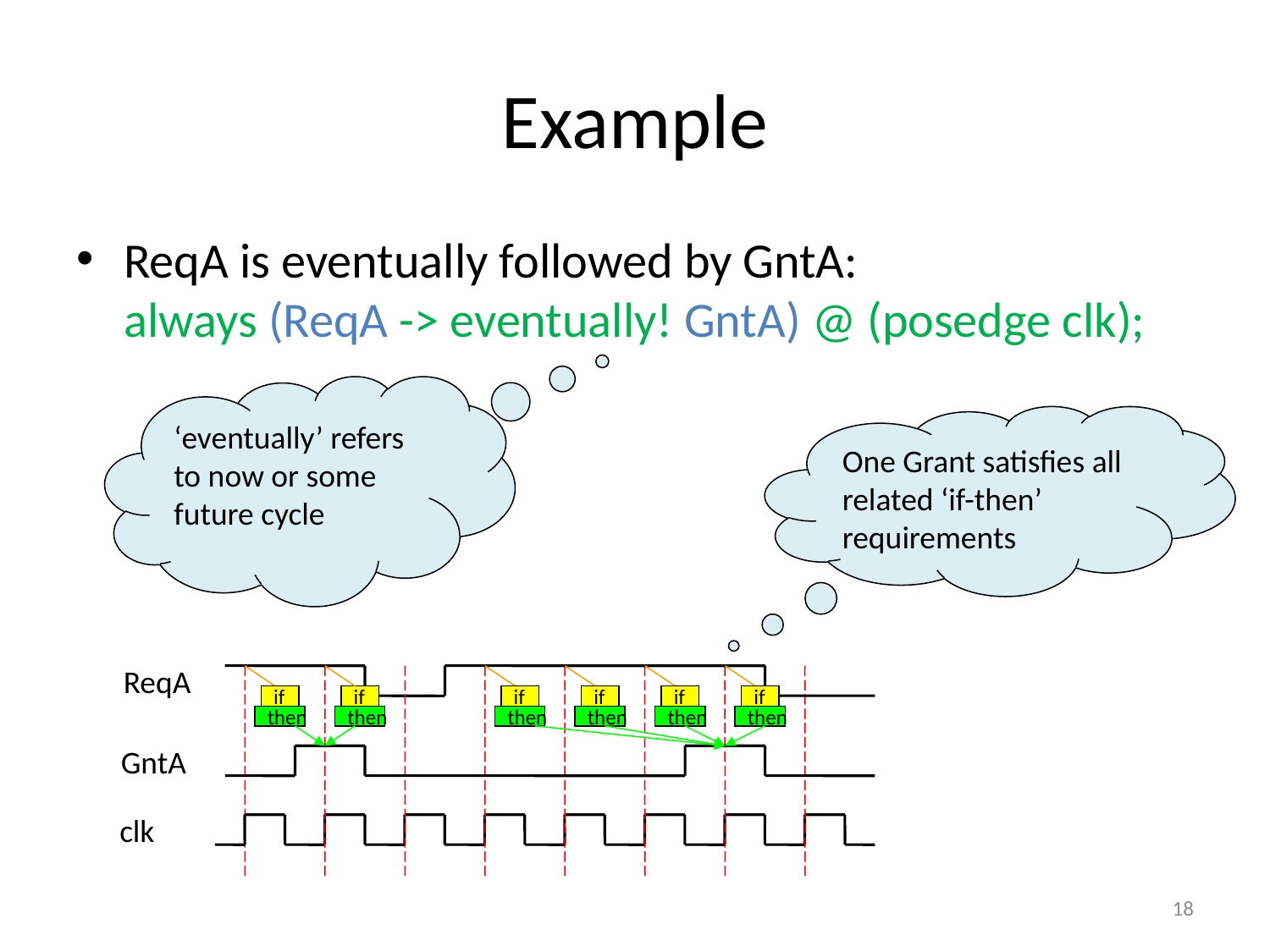

# Example
ReqA is eventually followed by GntA:
always (ReqA -> eventually! GntA) @ (posedge clk);

‘eventually’ refers to now or some future cycle
One Grant satisfies all related ‘if-then’ requirements
ReqA

if
then
if
then

if
then
if
then
if
then
if
then

GntA

clk

18